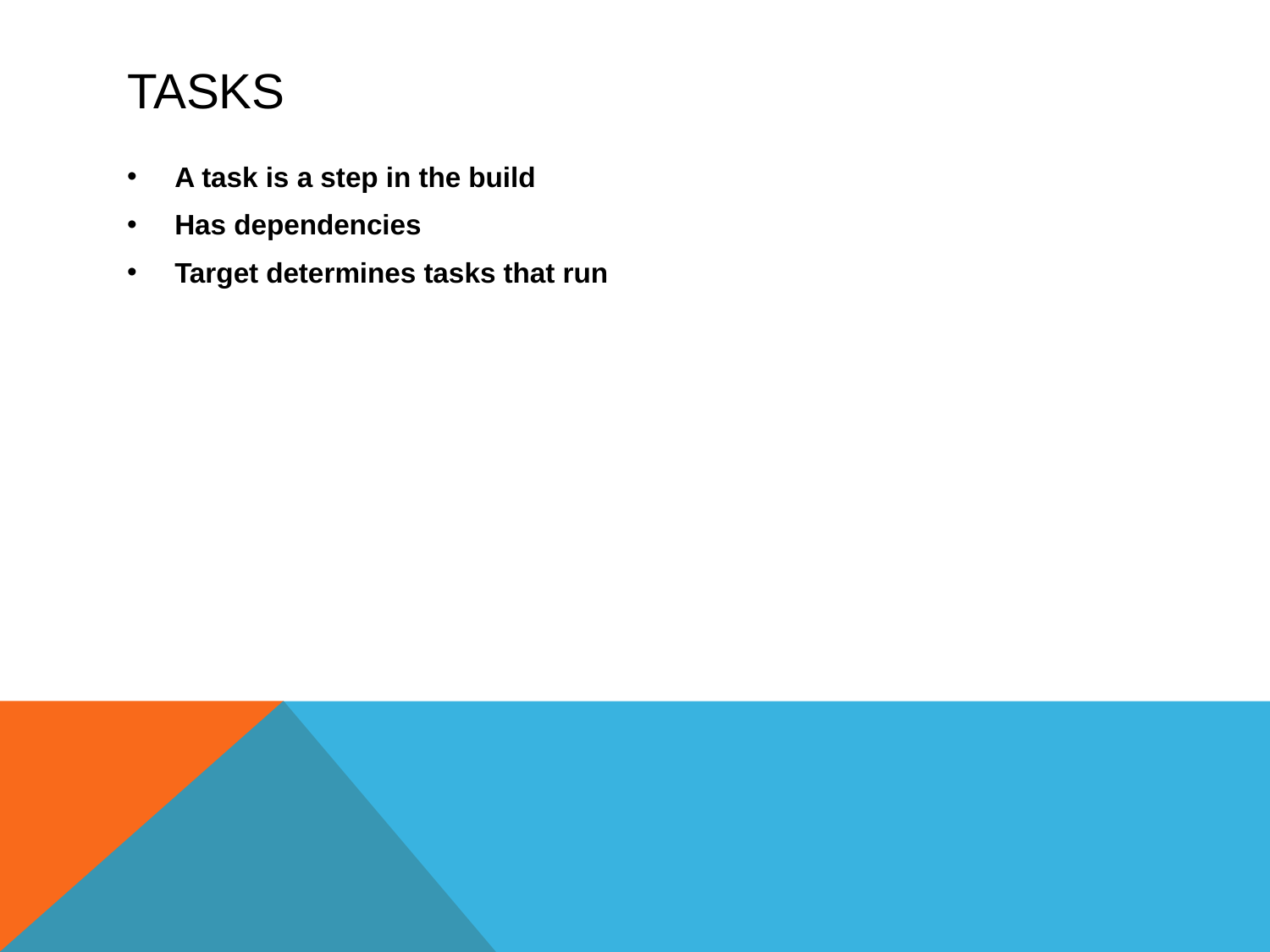

# Tasks
A task is a step in the build
Has dependencies
Target determines tasks that run